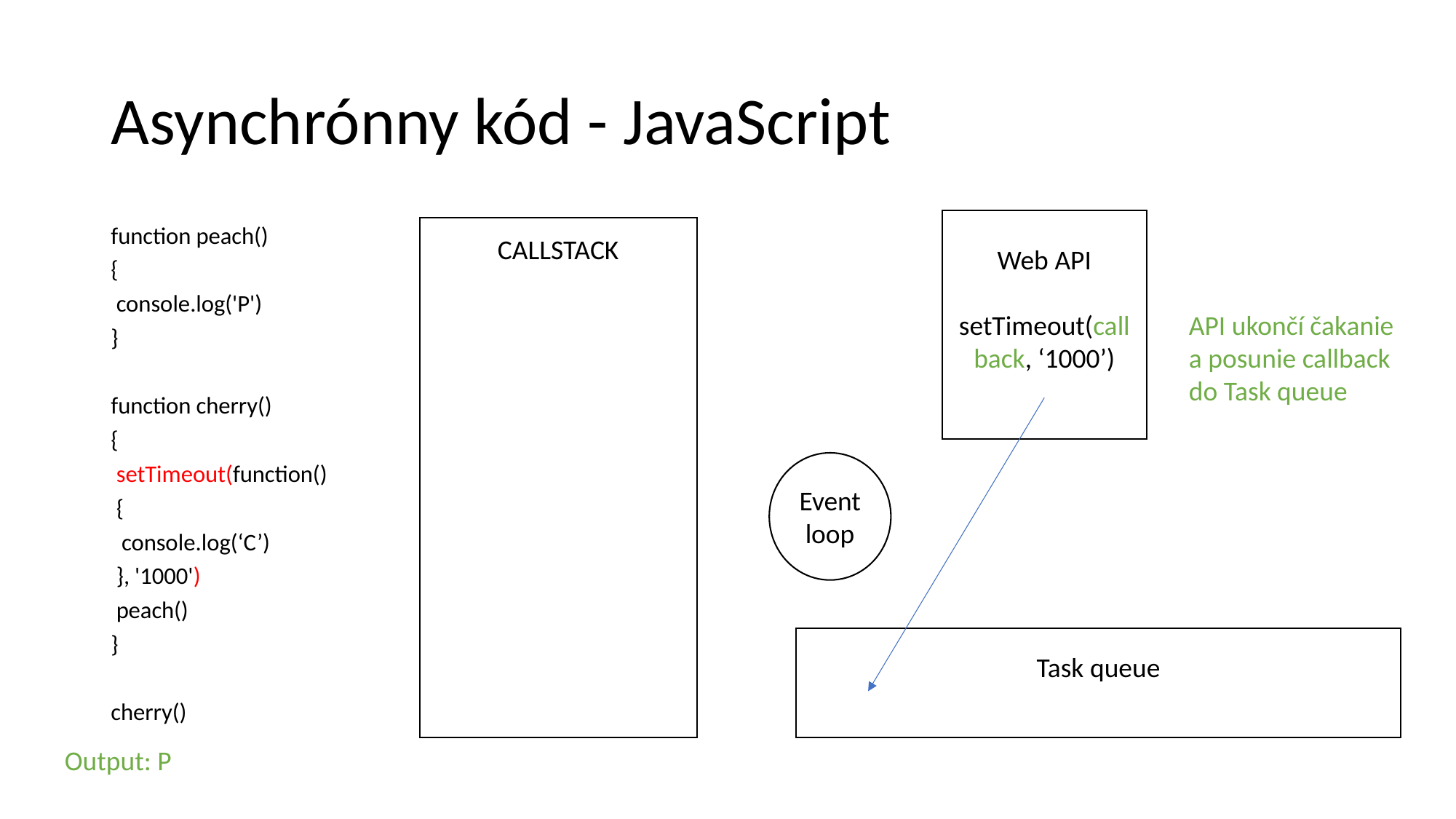

# Asynchrónny kód - JavaScript
Web API

setTimeout(callback, ‘1000’)

CALLSTACK

function peach()
{
 console.log('P')
}

function cherry()
{
 setTimeout(function()
 {
  console.log(‘C’)
 }, '1000')
 peach()
}

cherry()

API ukončí čakanie a posunie callback do Task queue
Event loop
Task queue

Output: P